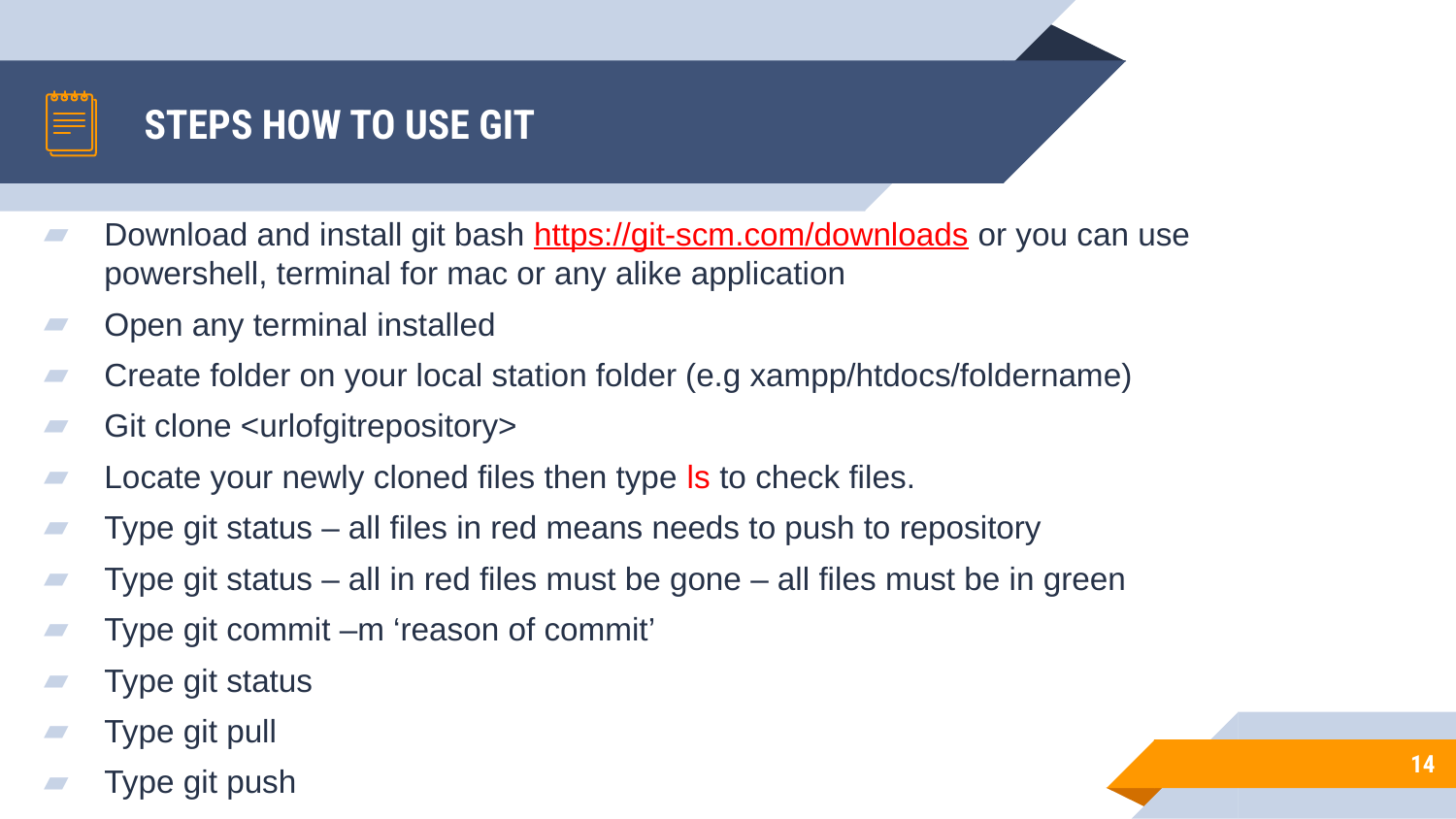

# STEPS HOW TO USE GIT

Download and install git bash https://git-scm.com/downloads or you can use powershell, terminal for mac or any alike application
Open any terminal installed
Create folder on your local station folder (e.g xampp/htdocs/foldername)
Git clone <urlofgitrepository>
Locate your newly cloned files then type ls to check files.
Type git status – all files in red means needs to push to repository
Type git status – all in red files must be gone – all files must be in green
Type git commit –m ‘reason of commit’
Type git status
Type git pull
Type git push

14